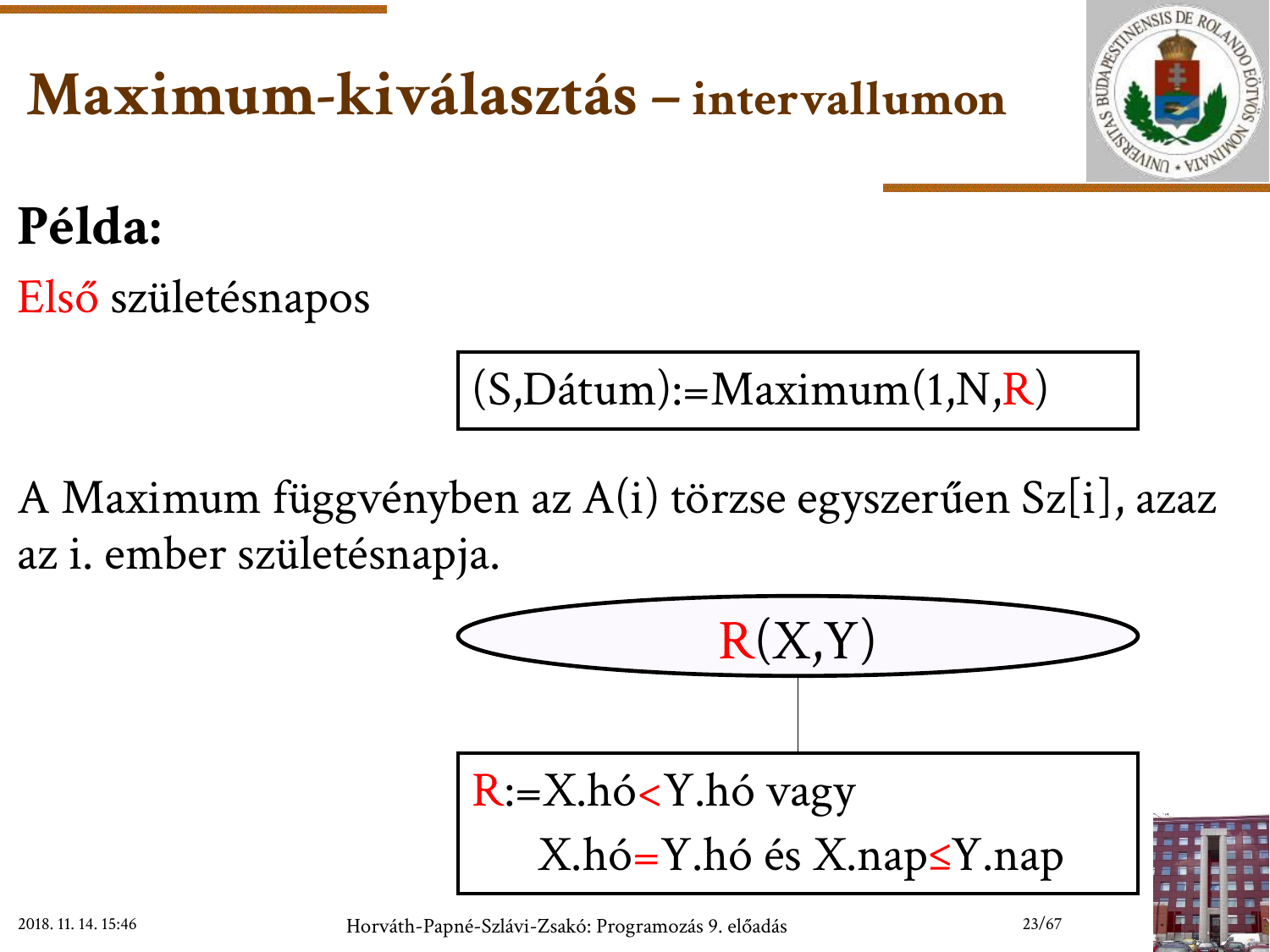

# Maximum-kiválasztás – intervallumon
Példa:
Első születésnapos

A Maximum függvényben az A(i) törzse egyszerűen Sz[i], azaz az i. ember születésnapja.
| (S,Dátum):=Maximum(1,N,R) |
| --- |
R(X,Y)
|  |  |
| --- | --- |
| R:=X.hó<Y.hó vagy X.hó=Y.hó és X.nap≤Y.nap |  |
2018. 11. 14. 15:46
Horváth-Papné-Szlávi-Zsakó: Programozás 9. előadás
23/67